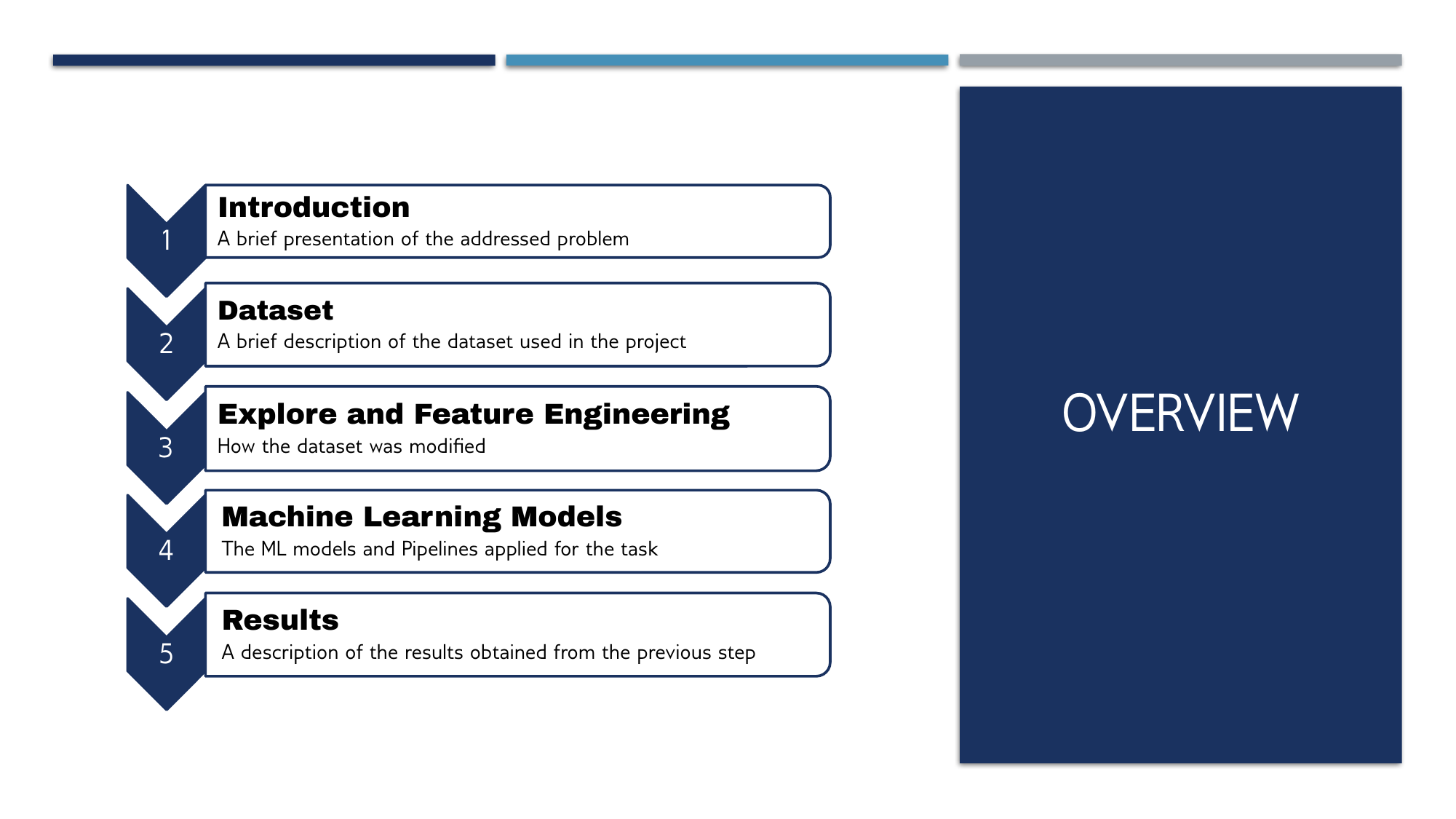

1
Introduction
A brief presentation of the addressed problem
2
Dataset
A brief description of the dataset used in the project
3
Explore and Feature Engineering
How the dataset was modified
4
Machine Learning Models
The ML models and Pipelines applied for the task
5
Results
A description of the results obtained from the previous step
# overview